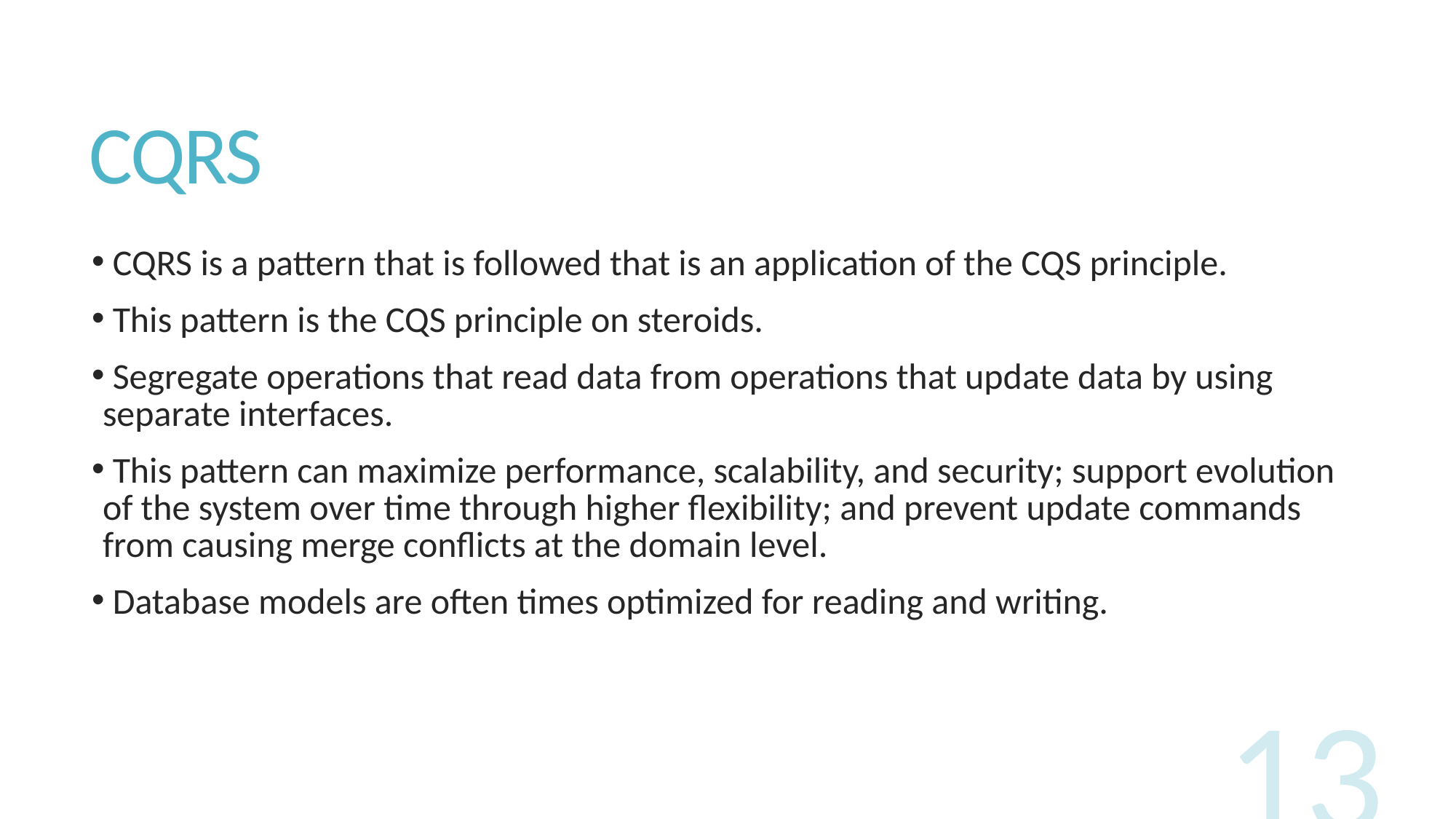

# CQRS
 CQRS is a pattern that is followed that is an application of the CQS principle.
 This pattern is the CQS principle on steroids.
 Segregate operations that read data from operations that update data by using separate interfaces.
 This pattern can maximize performance, scalability, and security; support evolution of the system over time through higher flexibility; and prevent update commands from causing merge conflicts at the domain level.
 Database models are often times optimized for reading and writing.
13